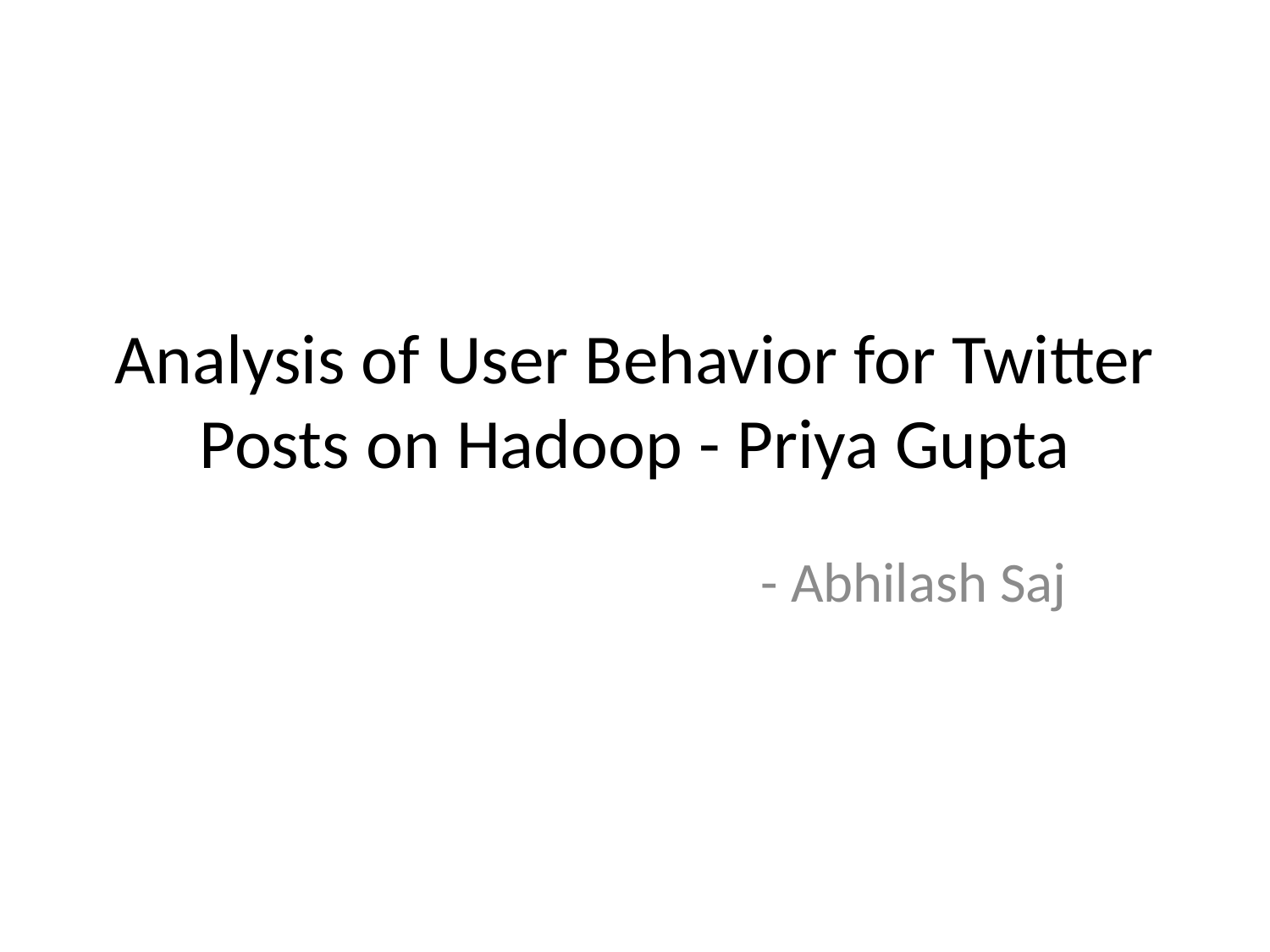

# Analysis of User Behavior for Twitter Posts on Hadoop - Priya Gupta
- Abhilash Saj